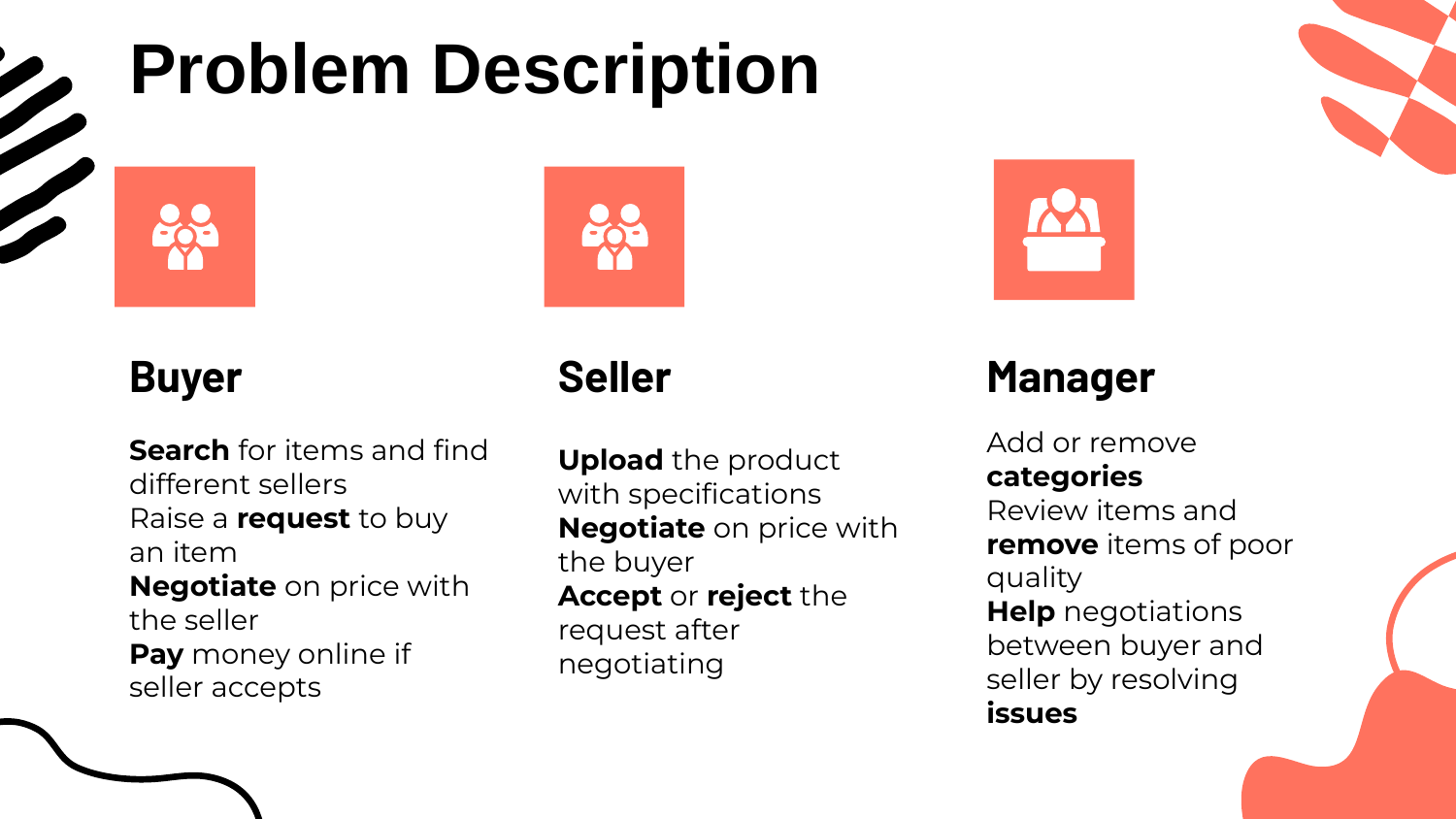

# Problem Description

Buyer
Seller

Manager
Add or remove categories
Review items and remove items of poor quality
Help negotiations between buyer and seller by resolving issues
Search for items and find different sellers
Raise a request to buy an item
Negotiate on price with the seller
Pay money online if seller accepts

Upload the product with specifications
Negotiate on price with the buyer
Accept or reject the request after negotiating